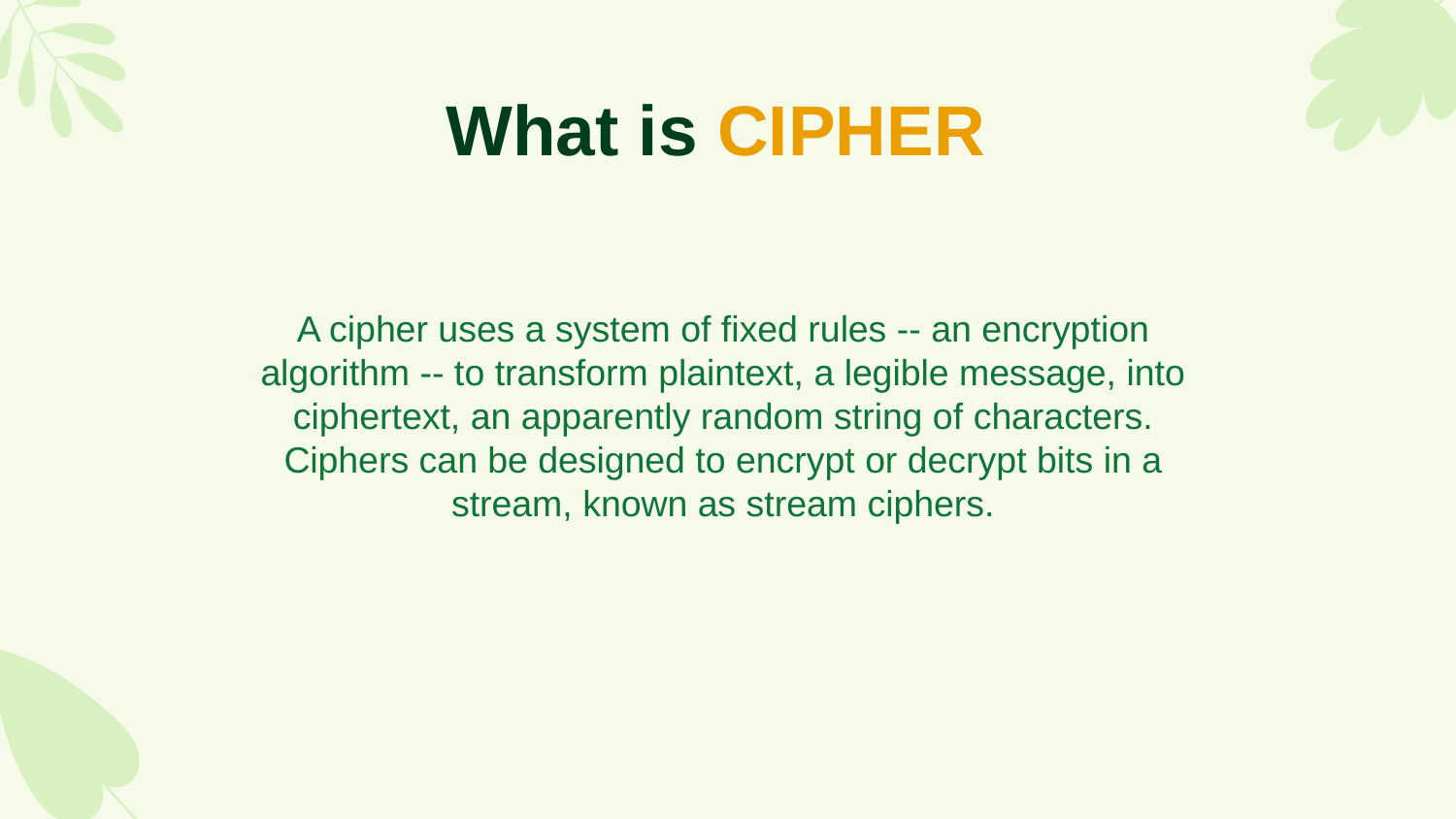

# What is CIPHER
A cipher uses a system of fixed rules -- an encryption algorithm -- to transform plaintext, a legible message, into ciphertext, an apparently random string of characters. Ciphers can be designed to encrypt or decrypt bits in a stream, known as stream ciphers.